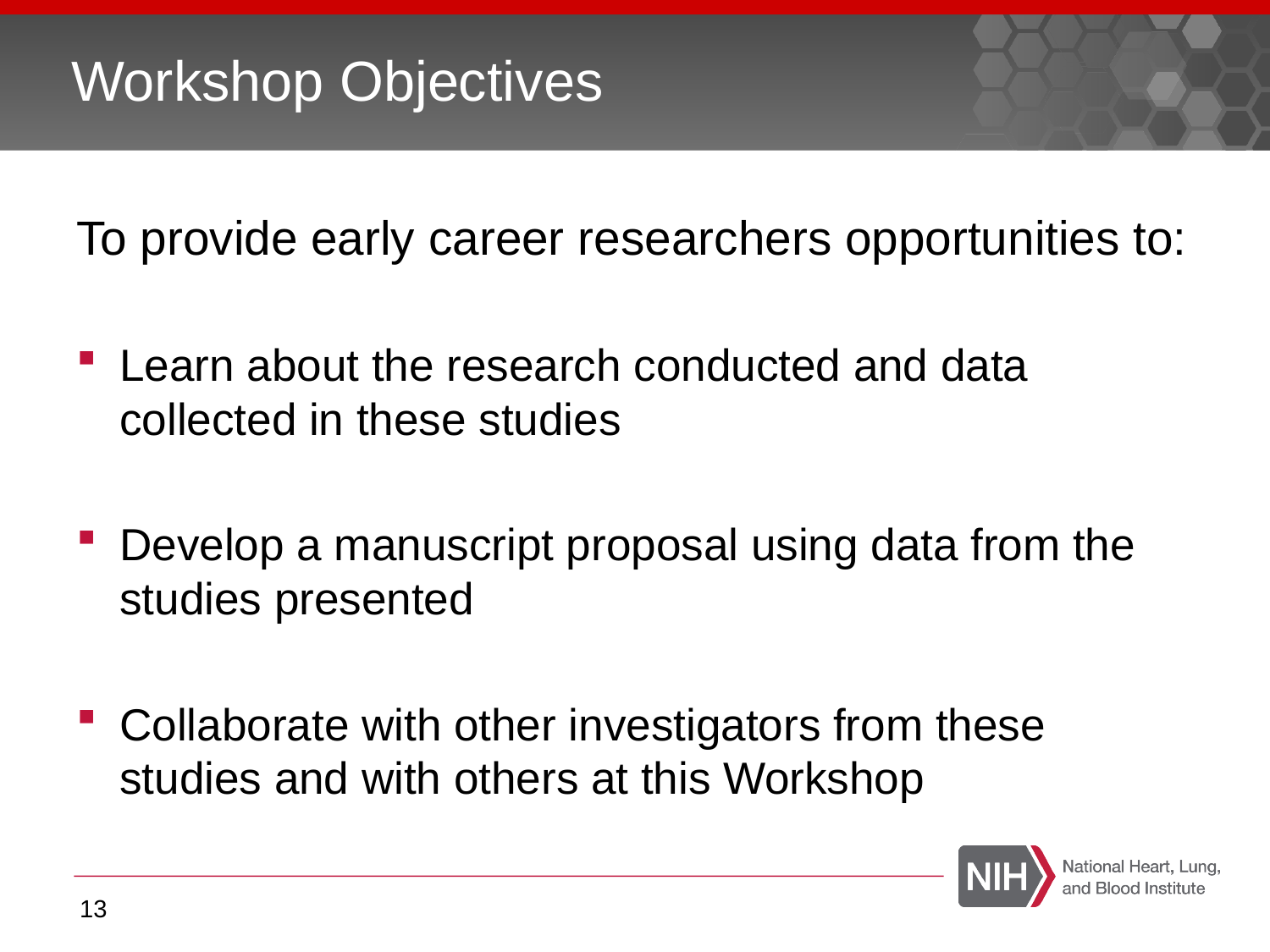

# Workshop Objectives
To provide early career researchers opportunities to:

Learn about the research conducted and data collected in these studies

Develop a manuscript proposal using data from the studies presented

Collaborate with other investigators from these studies and with others at this Workshop

13